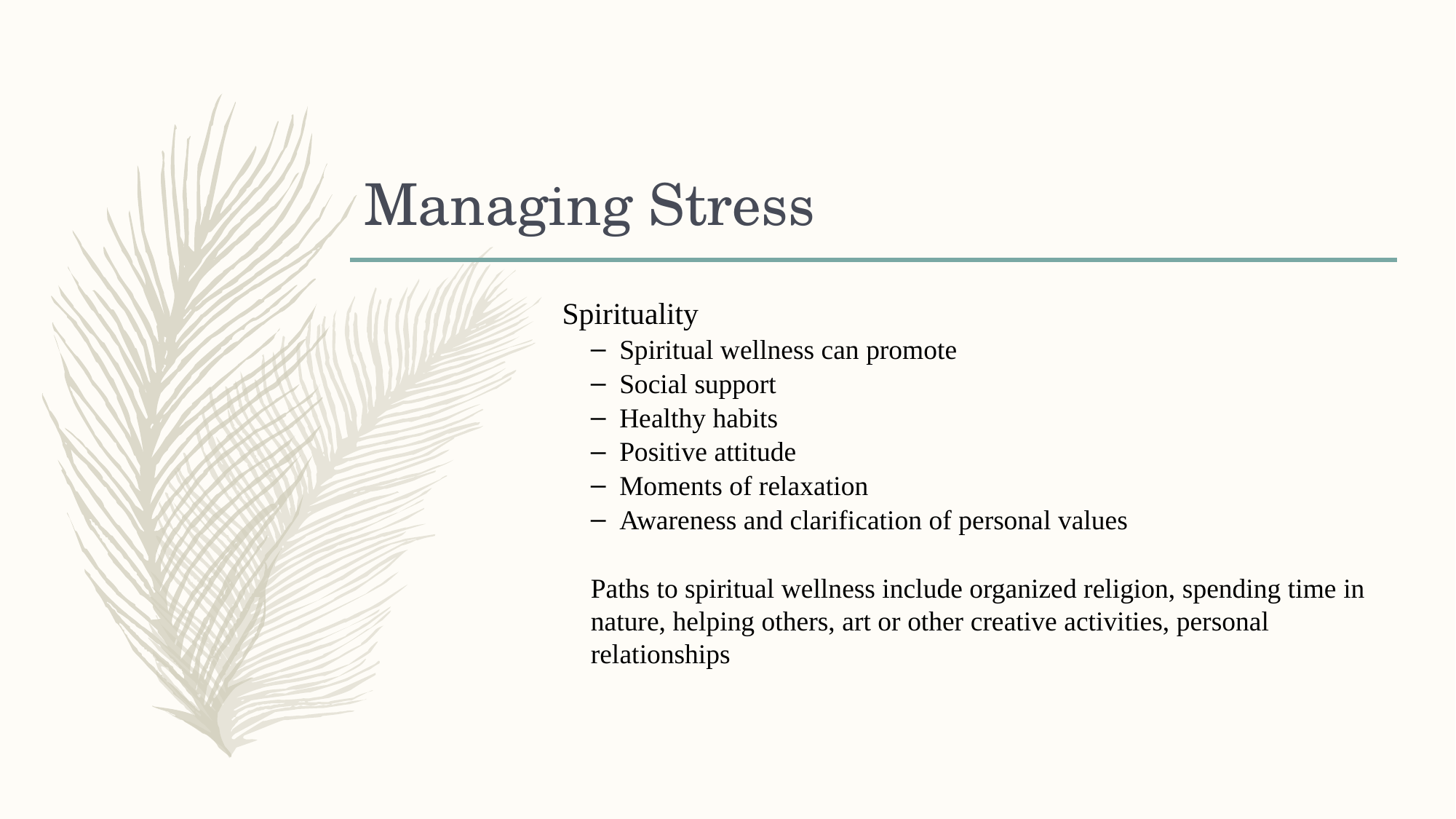

# Managing Stress
Spirituality
Spiritual wellness can promote
Social support
Healthy habits
Positive attitude
Moments of relaxation
Awareness and clarification of personal values

Paths to spiritual wellness include organized religion, spending time in nature, helping others, art or other creative activities, personal relationships